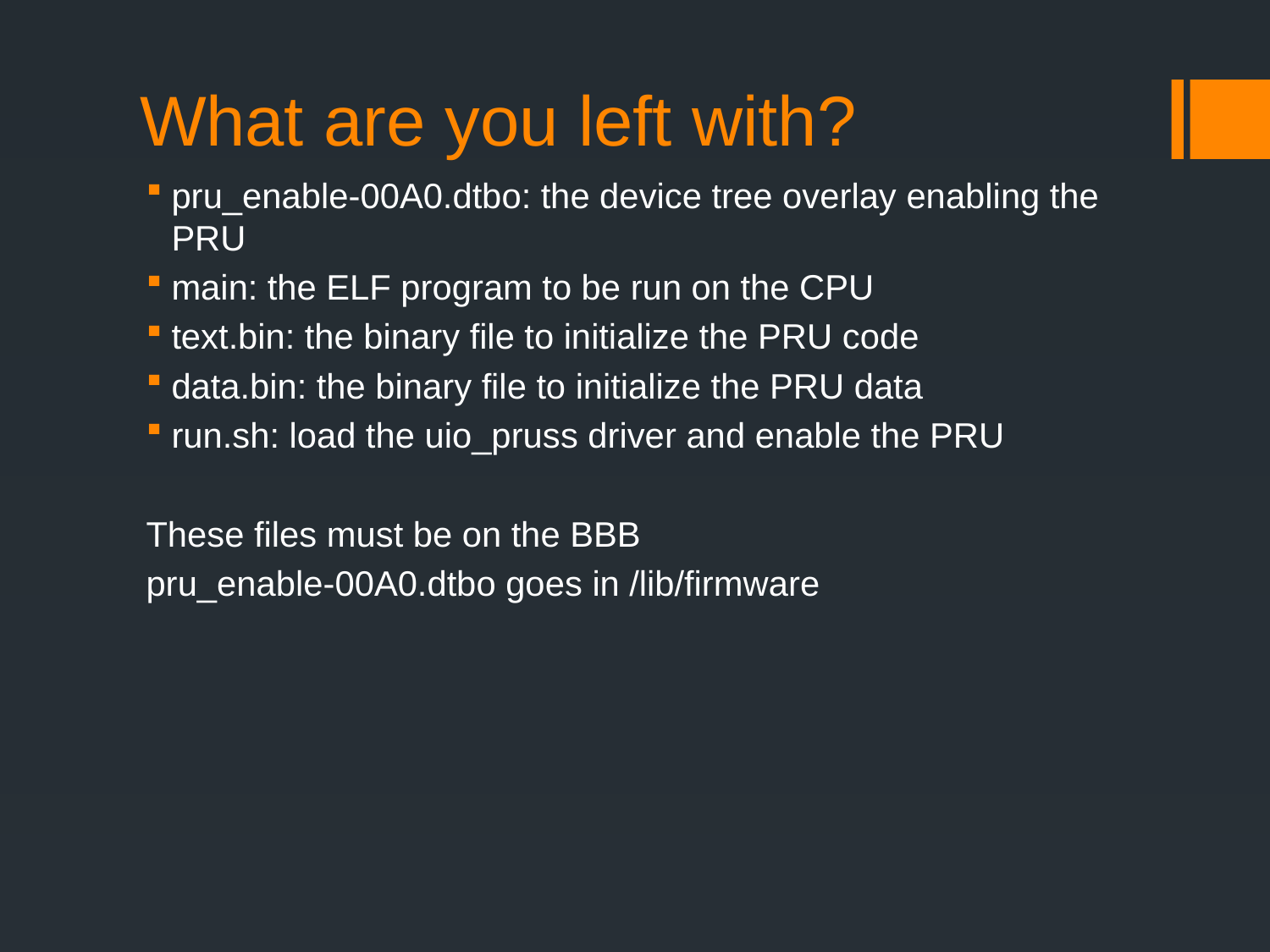

# What are you left with?
pru_enable-00A0.dtbo: the device tree overlay enabling the PRU
main: the ELF program to be run on the CPU
text.bin: the binary file to initialize the PRU code
data.bin: the binary file to initialize the PRU data
run.sh: load the uio_pruss driver and enable the PRU

These files must be on the BBB
pru_enable-00A0.dtbo goes in /lib/firmware